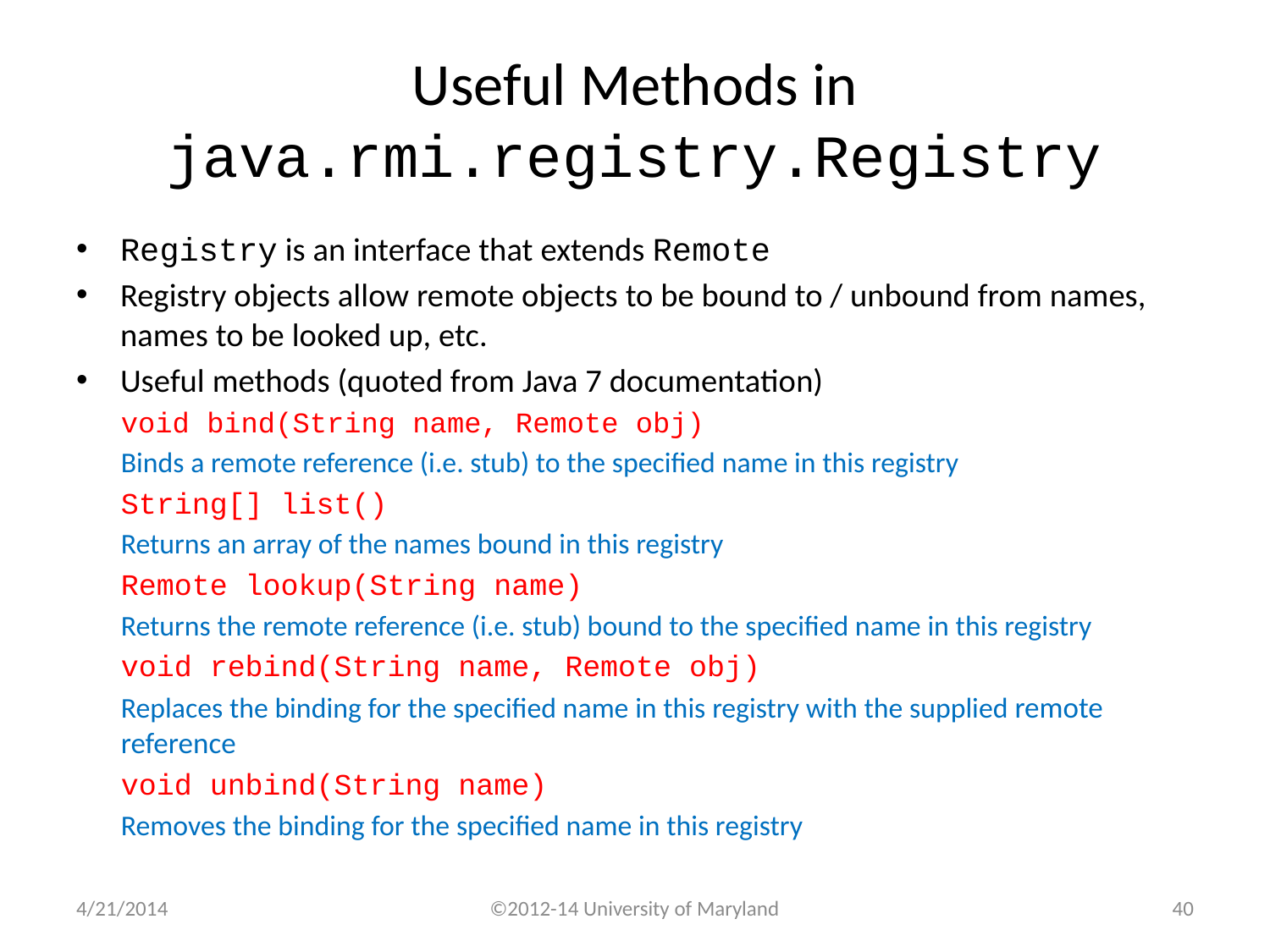

# Useful Methods in java.rmi.registry.Registry
Registry is an interface that extends Remote
Registry objects allow remote objects to be bound to / unbound from names, names to be looked up, etc.
Useful methods (quoted from Java 7 documentation)
void bind(String name, Remote obj)
Binds a remote reference (i.e. stub) to the specified name in this registry
String[] list()
Returns an array of the names bound in this registry
Remote lookup(String name)
Returns the remote reference (i.e. stub) bound to the specified name in this registry
void rebind(String name, Remote obj)
Replaces the binding for the specified name in this registry with the supplied remote reference
void unbind(String name)
Removes the binding for the specified name in this registry

4/21/2014
©2012-14 University of Maryland
40